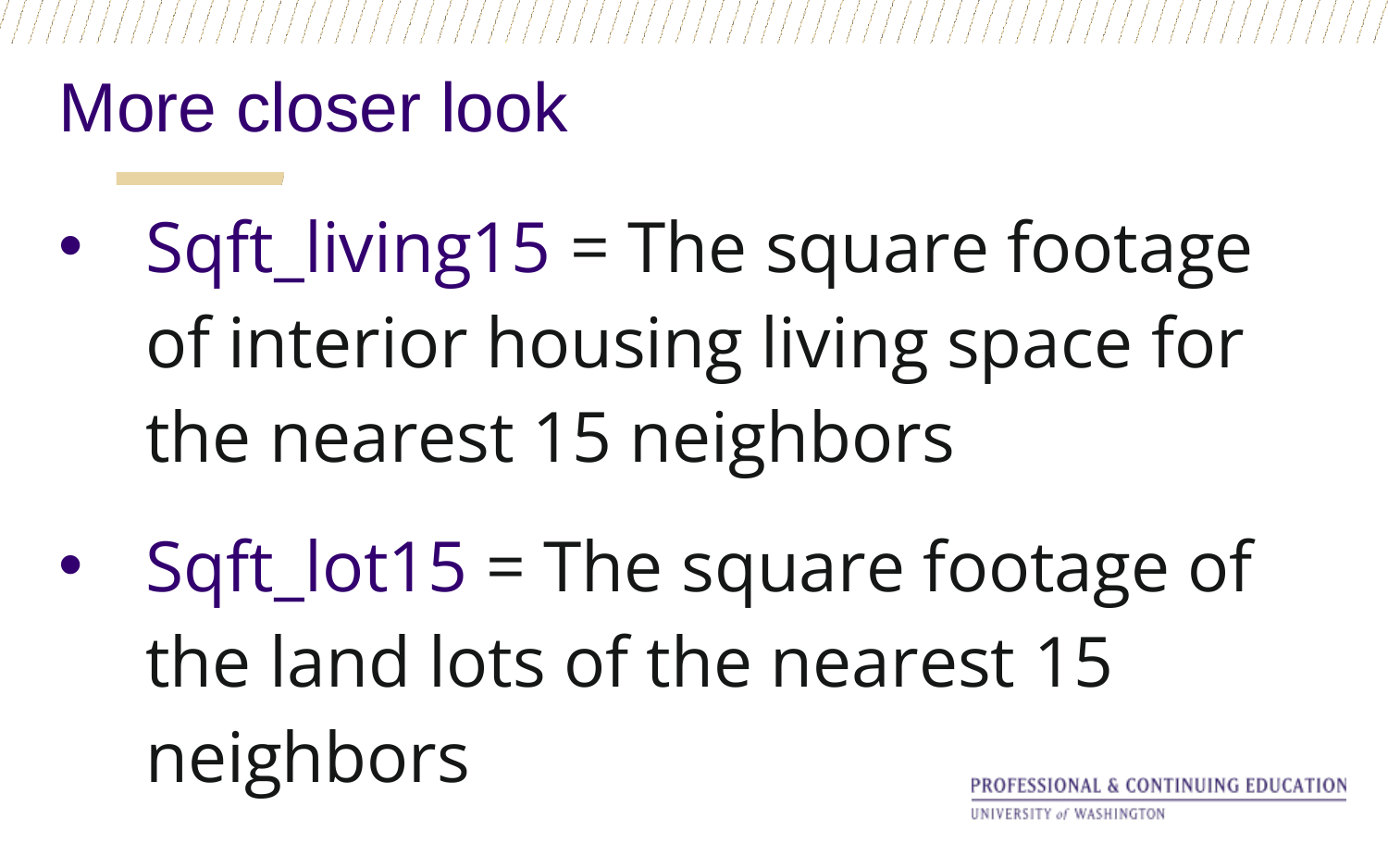

More closer look
Sqft_living15 = The square footage of interior housing living space for the nearest 15 neighbors
Sqft_lot15 = The square footage of the land lots of the nearest 15 neighbors